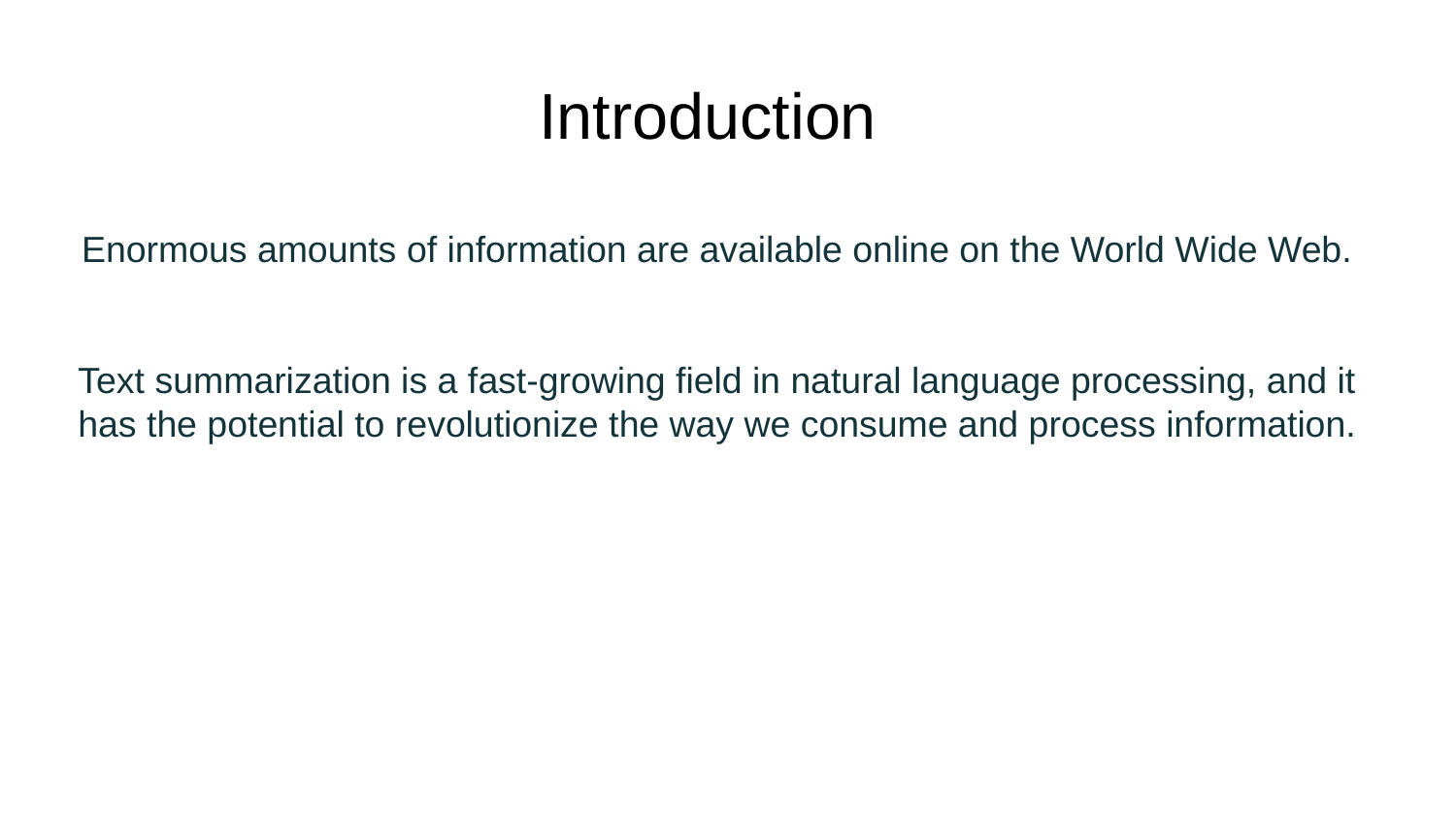

# Introduction
Enormous amounts of information are available online on the World Wide Web.

Text summarization is a fast-growing field in natural language processing, and it has the potential to revolutionize the way we consume and process information.